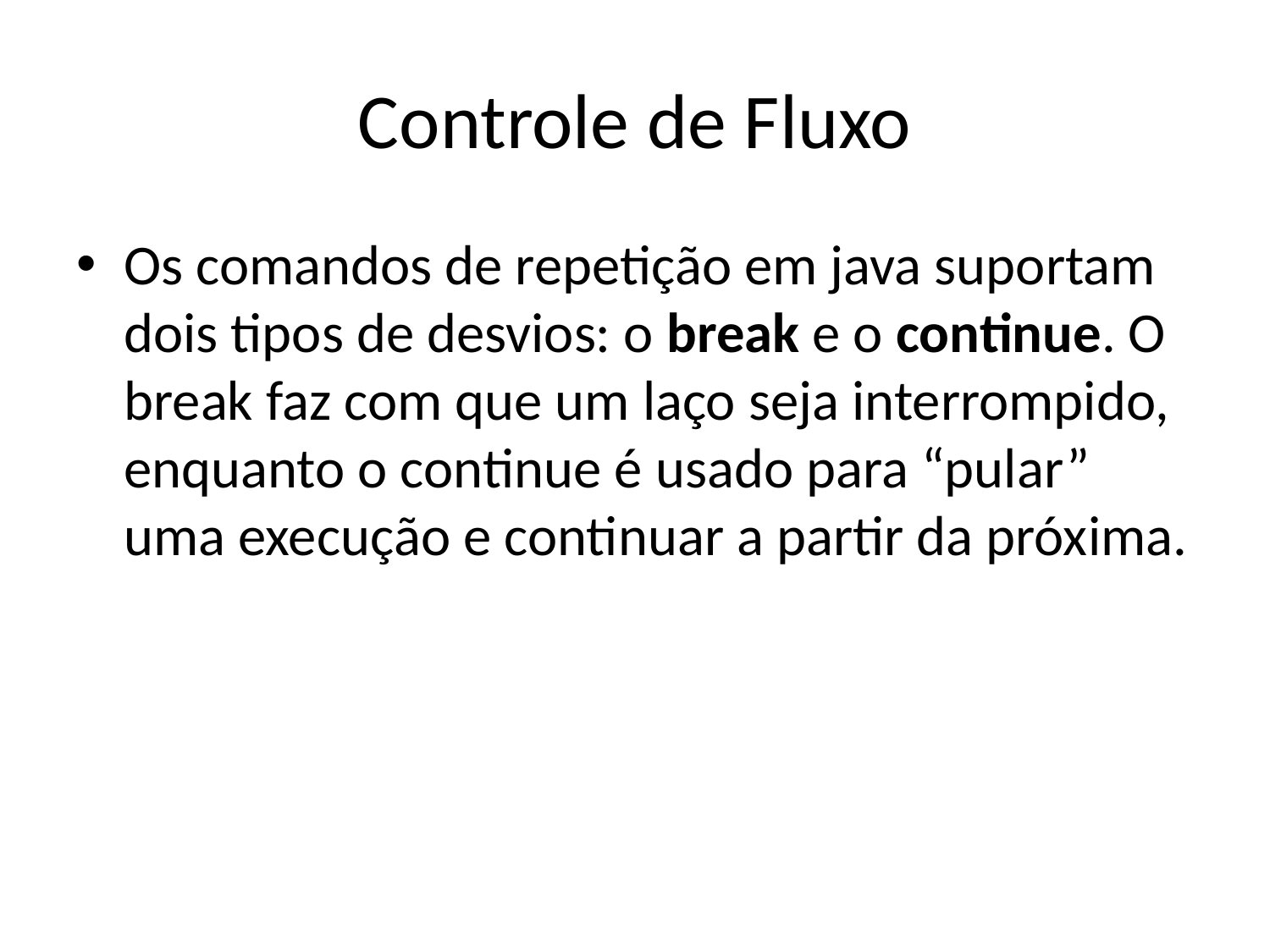

# Controle de Fluxo
Os comandos de repetição em java suportam dois tipos de desvios: o break e o continue. O break faz com que um laço seja interrompido, enquanto o continue é usado para “pular” uma execução e continuar a partir da próxima.